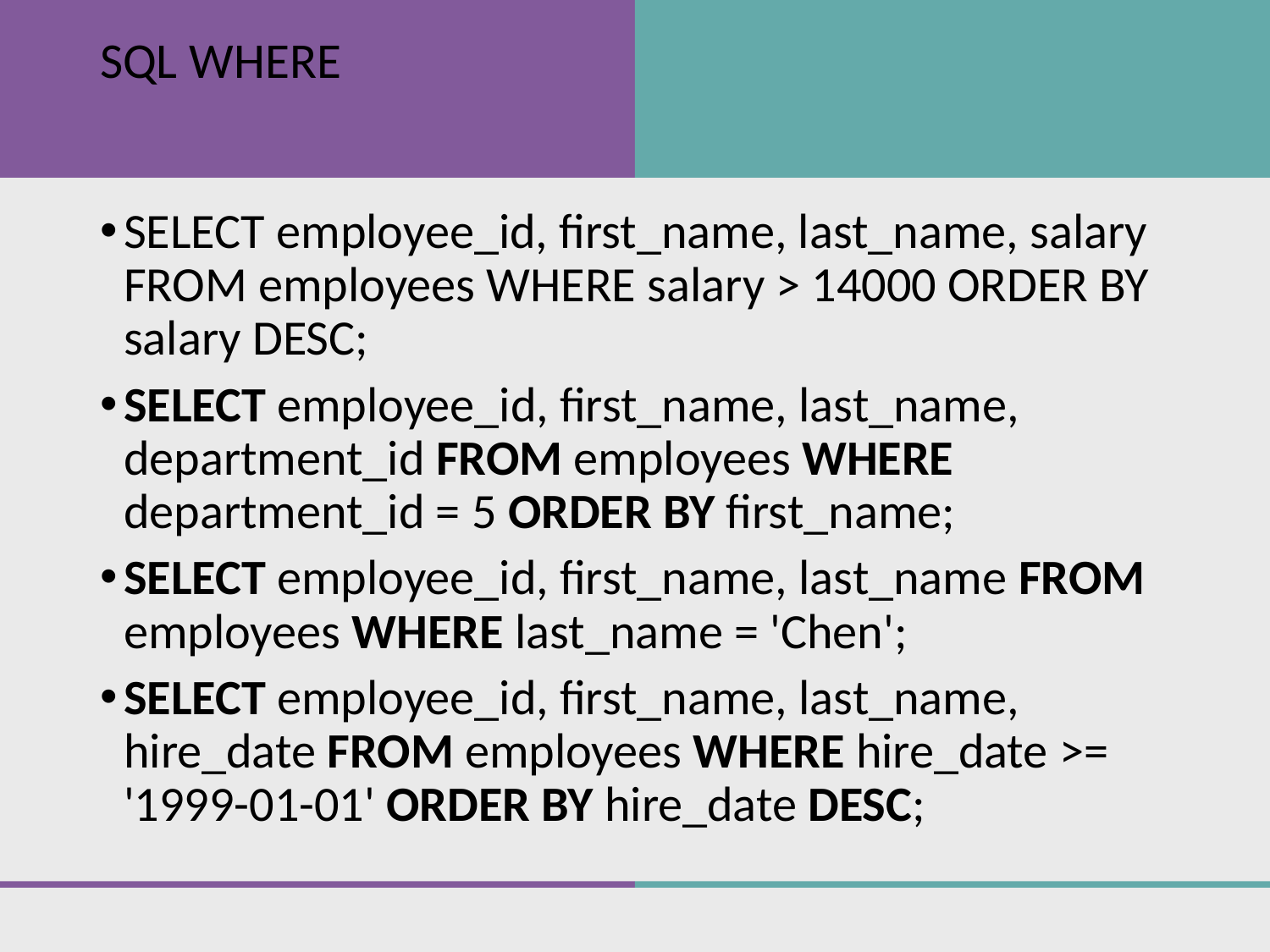

# SQL WHERE
SELECT employee_id, first_name, last_name, salary FROM employees WHERE salary > 14000 ORDER BY salary DESC;
SELECT employee_id, first_name, last_name, department_id FROM employees WHERE department_id = 5 ORDER BY first_name;
SELECT employee_id, first_name, last_name FROM employees WHERE last_name = 'Chen';
SELECT employee_id, first_name, last_name, hire_date FROM employees WHERE hire_date >= '1999-01-01' ORDER BY hire_date DESC;